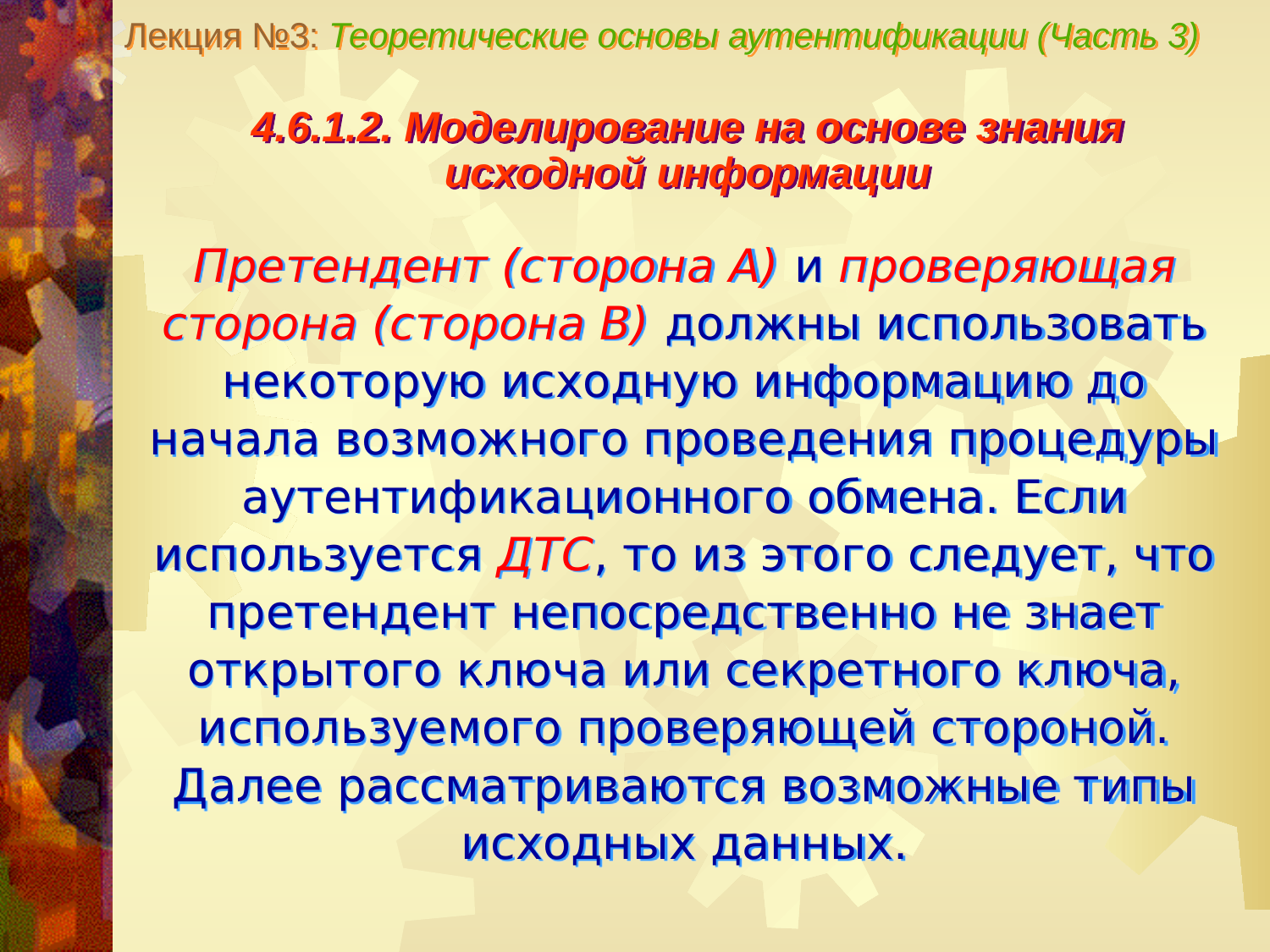

Лекция №3: Теоретические основы аутентификации (Часть 3)
4.6.1.2. Моделирование на основе знания
исходной информации
Претендент (сторона А) и проверяющая сторона (сторона В) должны использовать некоторую исходную информацию до начала возможного проведения процедуры аутентификационного обмена. Если используется ДТС, то из этого следует, что претендент непосредственно не знает открытого ключа или секретного ключа, используемого проверяющей стороной. Далее рассматриваются возможные типы исходных данных.